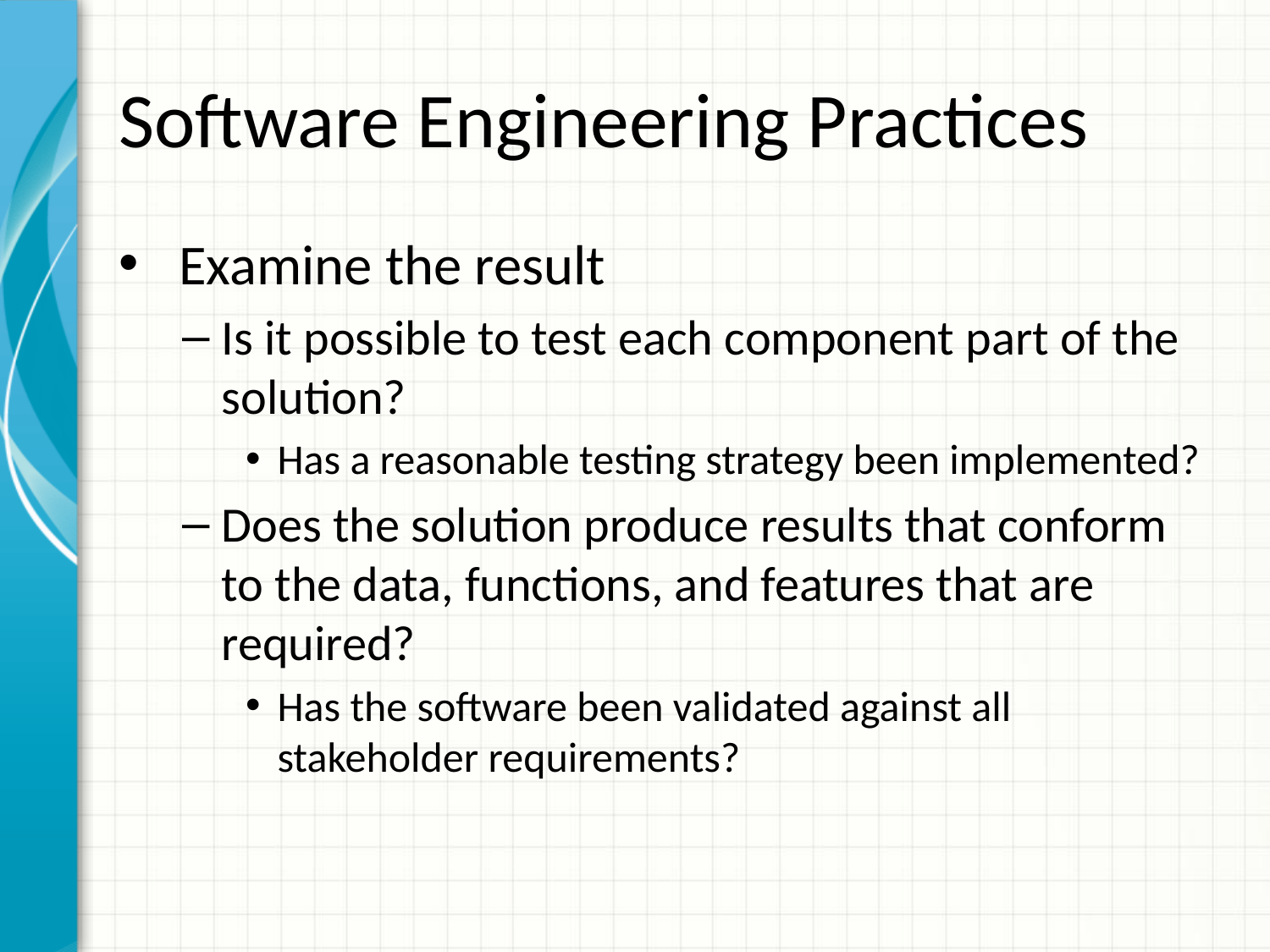

# Software Engineering Practices
 Examine the result
Is it possible to test each component part of the solution?
Has a reasonable testing strategy been implemented?
Does the solution produce results that conform to the data, functions, and features that are required?
Has the software been validated against all stakeholder requirements?